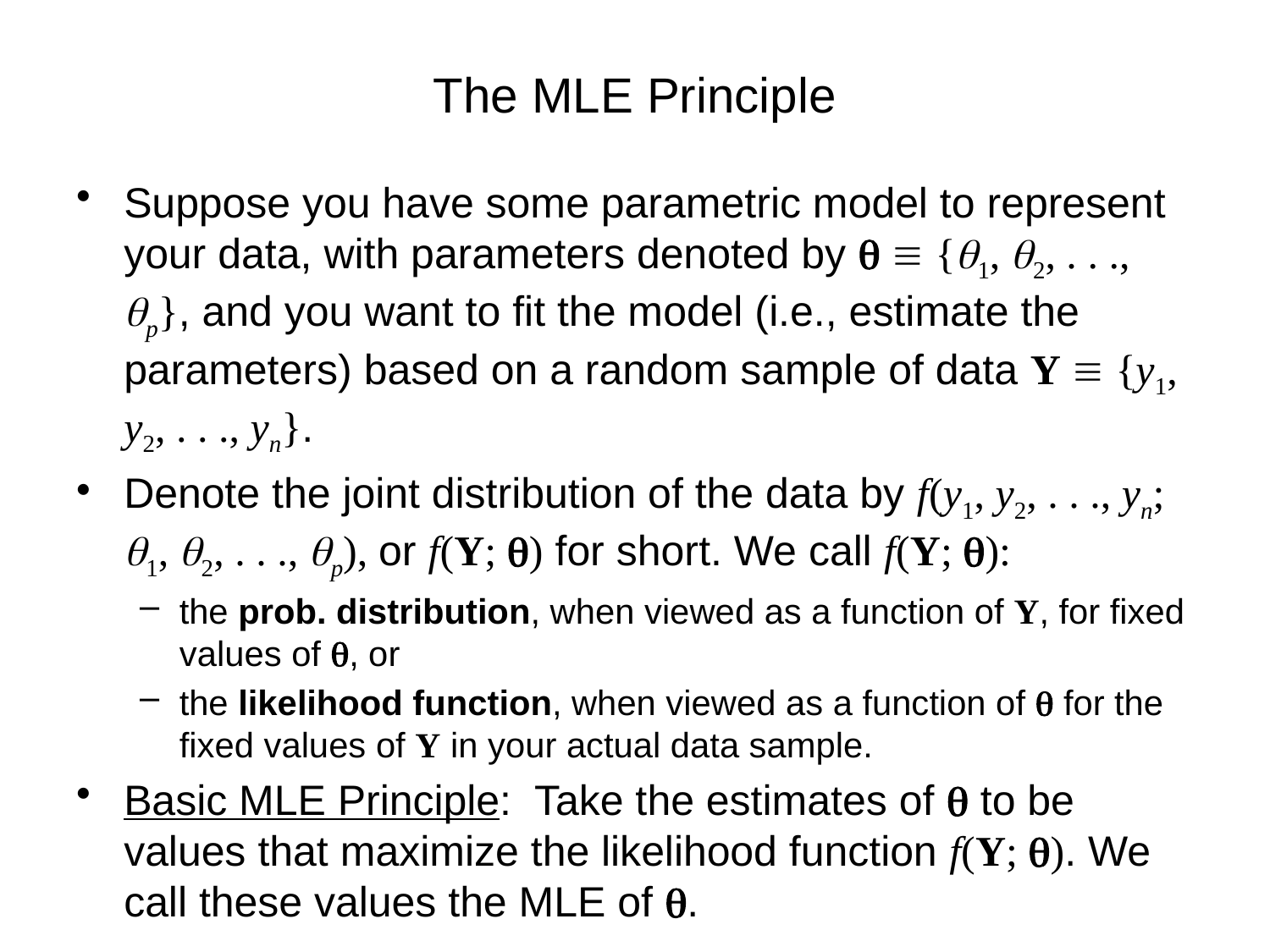

# The MLE Principle
Suppose you have some parametric model to represent your data, with parameters denoted by θ ≡ {θ1, θ2, . . ., θp}, and you want to fit the model (i.e., estimate the parameters) based on a random sample of data Y ≡ {y1, y2, . . ., yn}.
Denote the joint distribution of the data by f(y1, y2, . . ., yn; θ1, θ2, . . ., θp), or f(Y; θ) for short. We call f(Y; θ):
the prob. distribution, when viewed as a function of Y, for fixed values of θ, or
the likelihood function, when viewed as a function of θ for the fixed values of Y in your actual data sample.
Basic MLE Principle:  Take the estimates of θ to be values that maximize the likelihood function f(Y; θ). We call these values the MLE of θ.